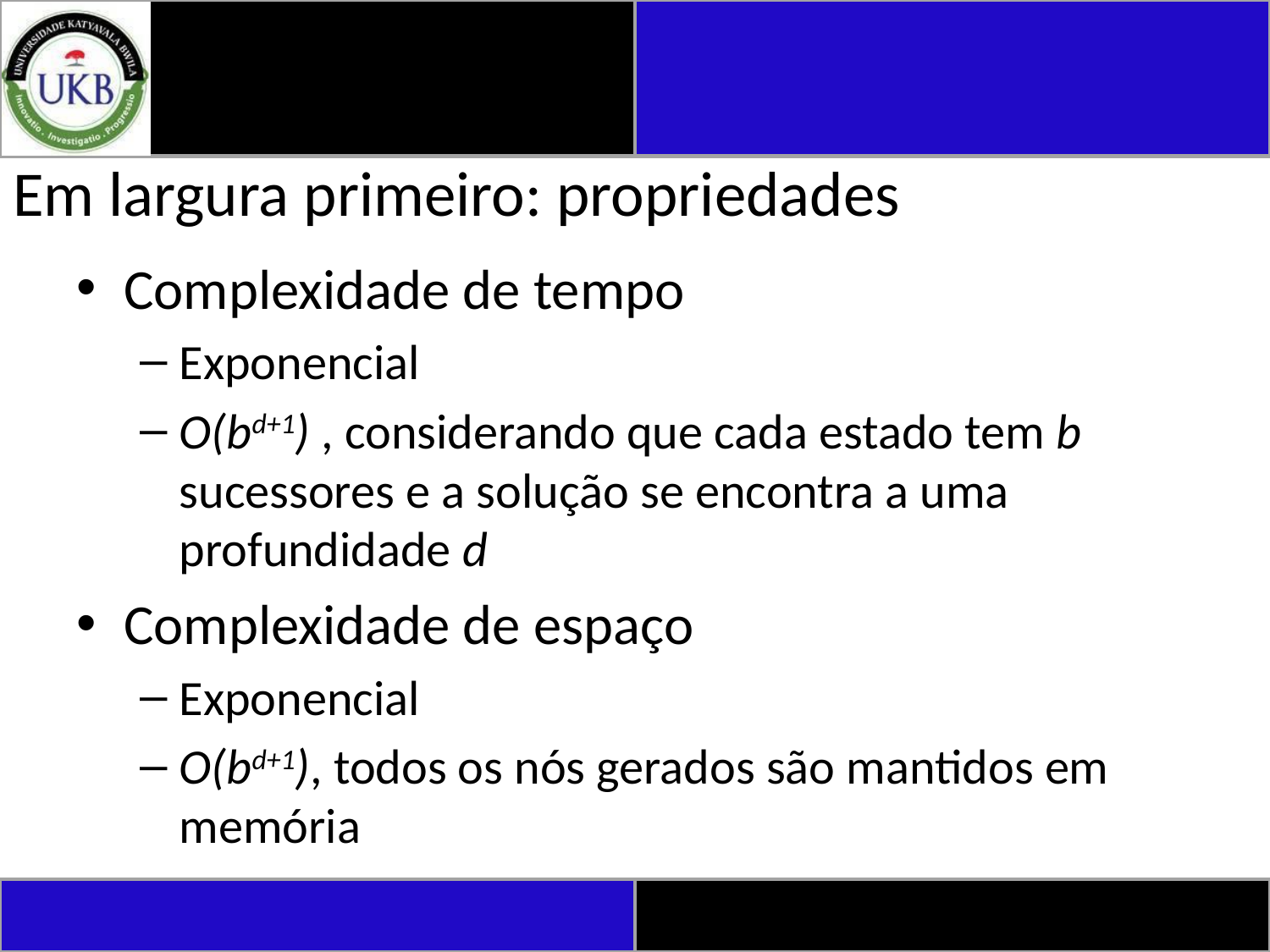

# Em largura primeiro: propriedades
Complexidade de tempo
Exponencial
O(bd+1) , considerando que cada estado tem b sucessores e a solução se encontra a uma profundidade d
Complexidade de espaço
Exponencial
O(bd+1), todos os nós gerados são mantidos em memória